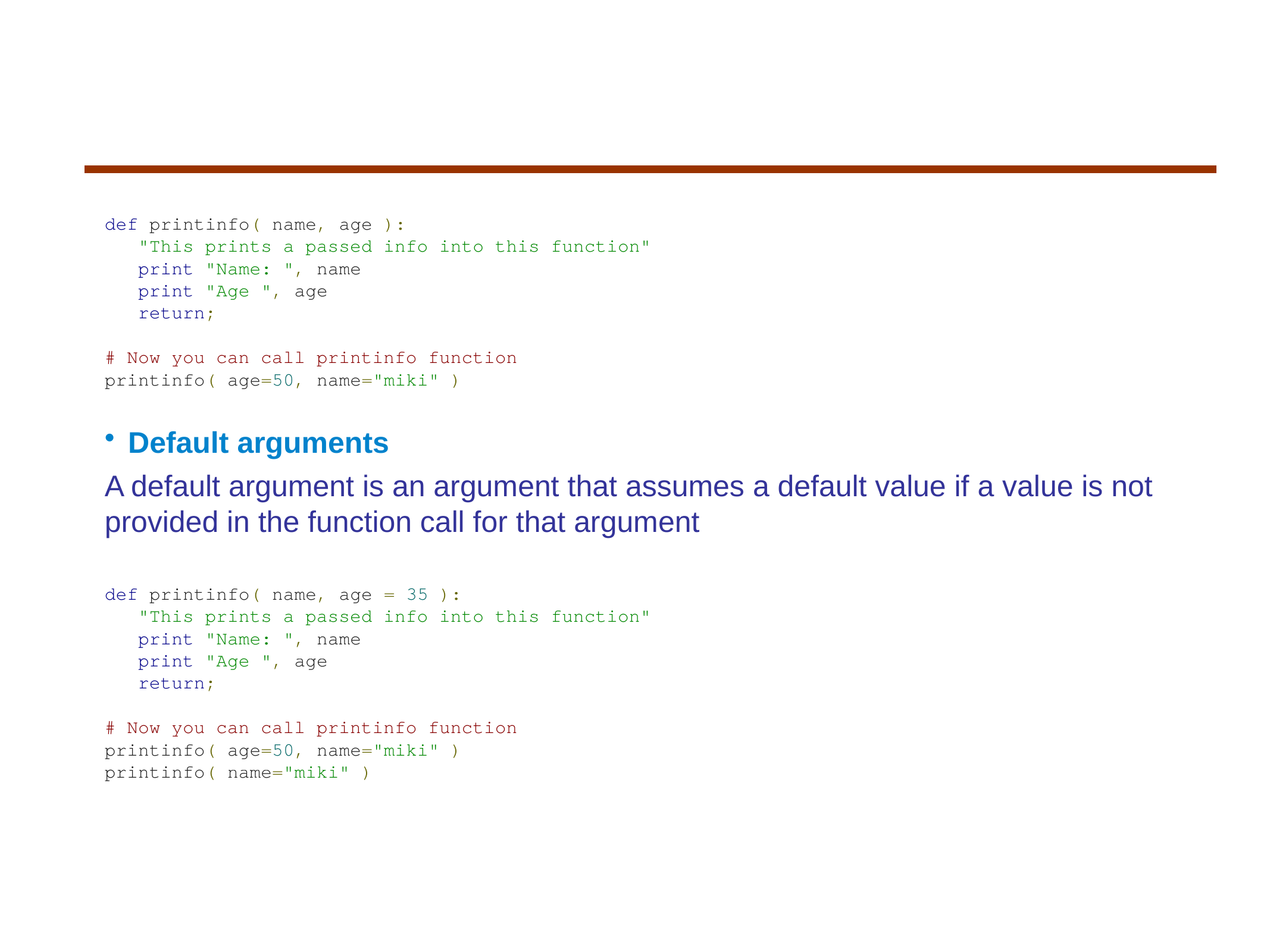

def printinfo( name, age ):
   "This prints a passed info into this function"
   print "Name: ", name
   print "Age ", age
   return;

# Now you can call printinfo function
printinfo( age=50, name="miki" )

Default arguments
A default argument is an argument that assumes a default value if a value is not provided in the function call for that argument

def printinfo( name, age = 35 ):
   "This prints a passed info into this function"
   print "Name: ", name
   print "Age ", age
   return;

# Now you can call printinfo function
printinfo( age=50, name="miki" )
printinfo( name="miki" )